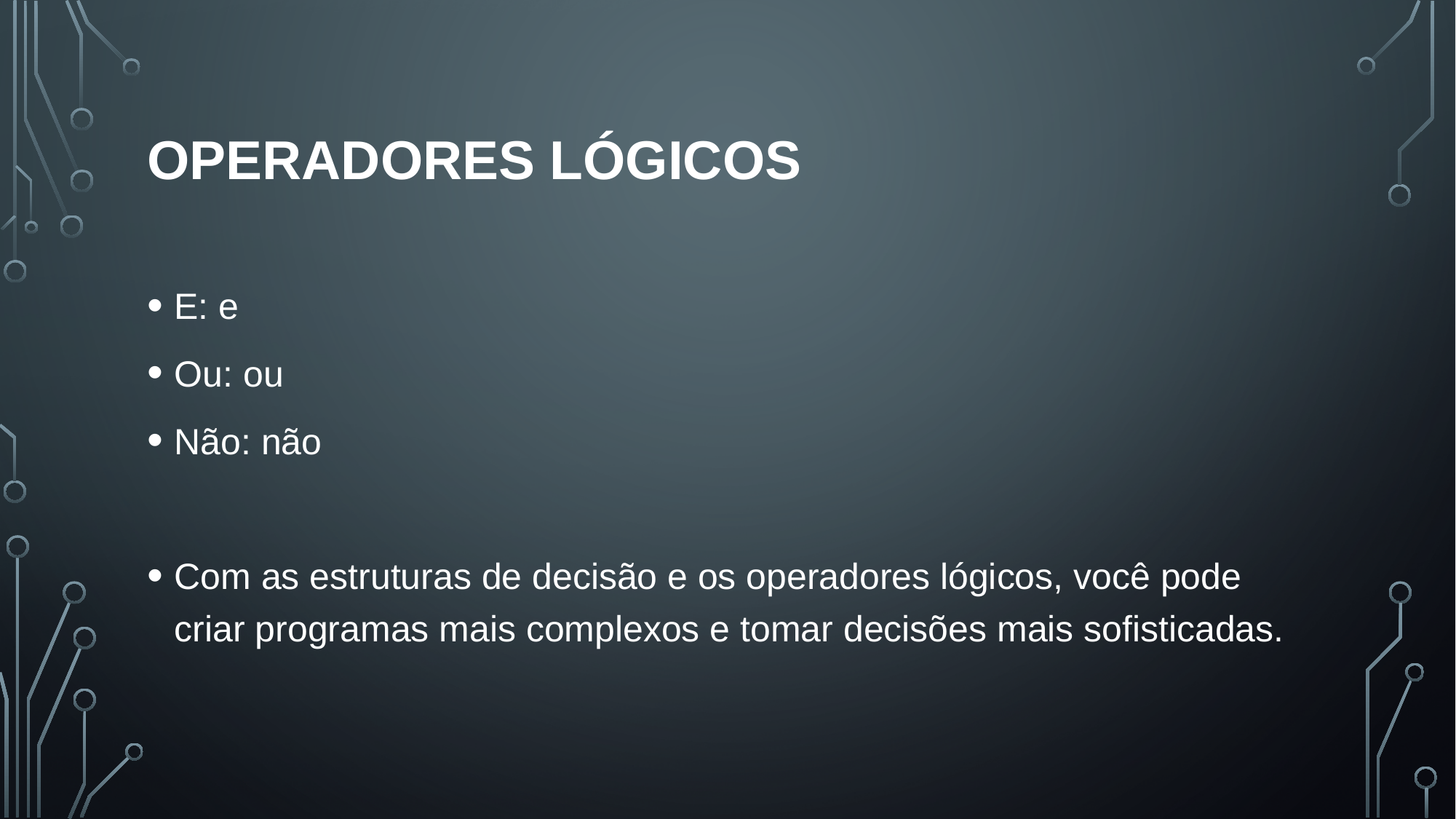

# Operadores lógicos
E: e
Ou: ou
Não: não

Com as estruturas de decisão e os operadores lógicos, você pode criar programas mais complexos e tomar decisões mais sofisticadas.